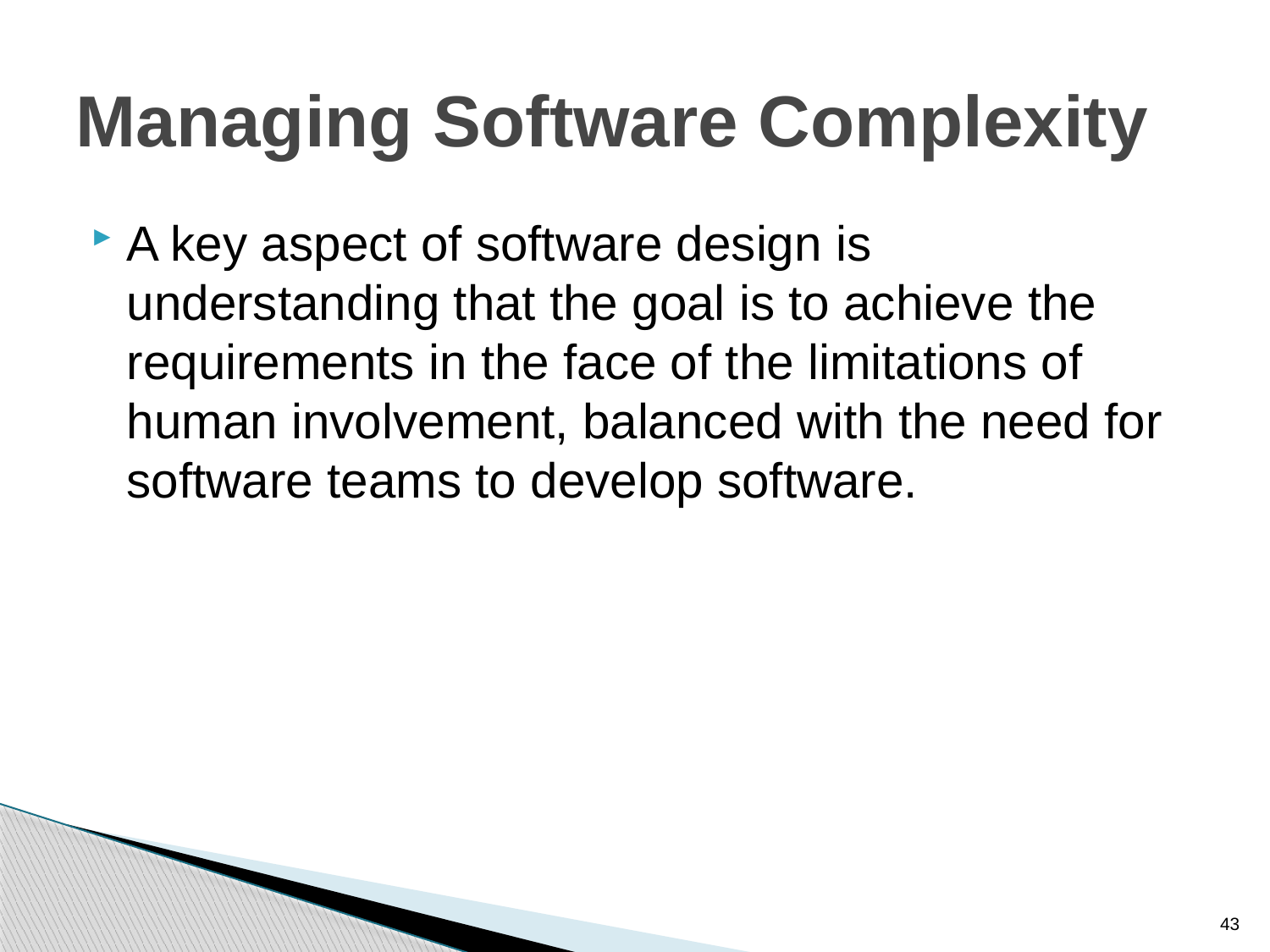

# Managing Software Complexity
A key aspect of software design is understanding that the goal is to achieve the requirements in the face of the limitations of human involvement, balanced with the need for software teams to develop software.

43